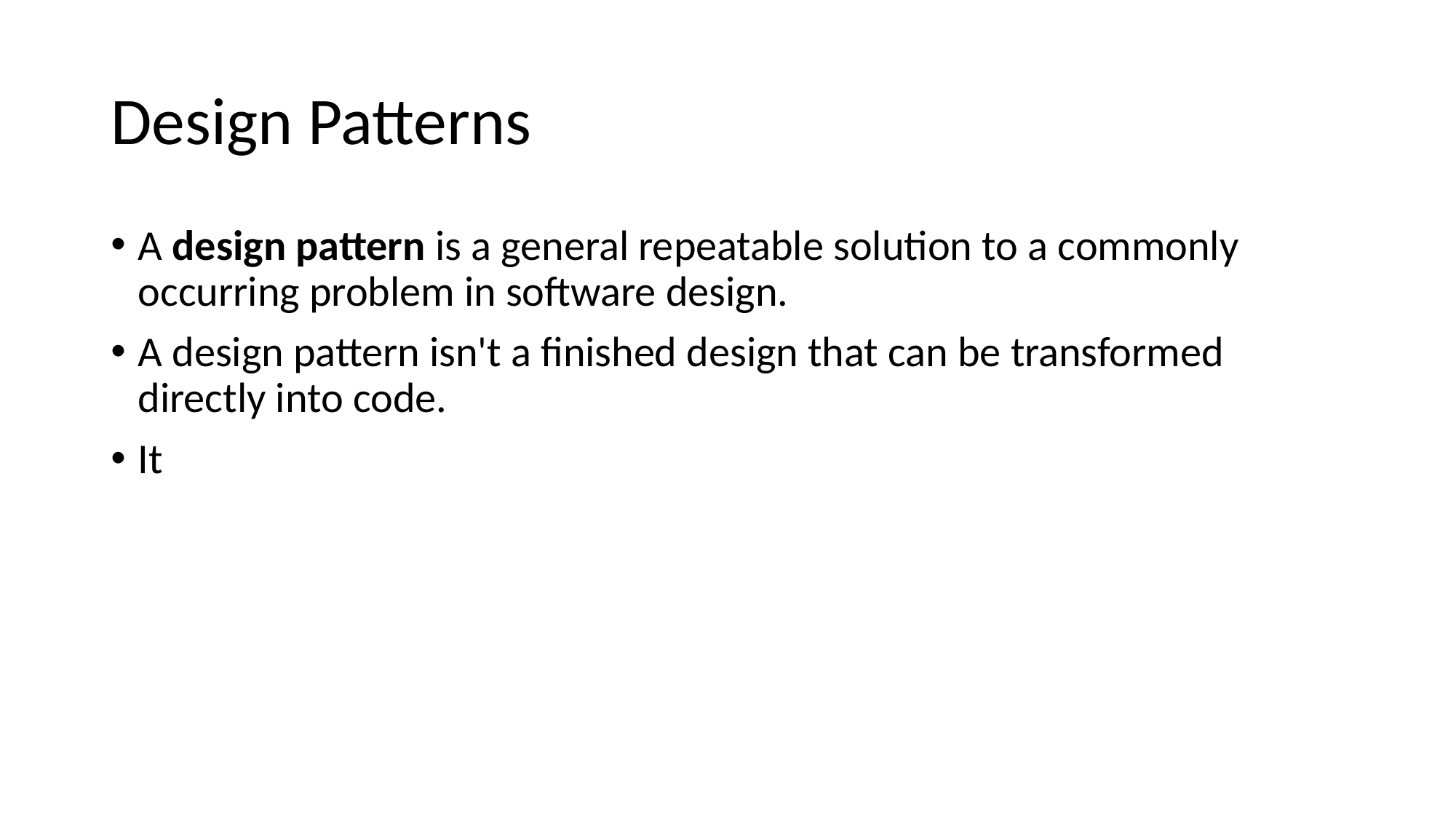

Design Patterns
A design pattern is a general repeatable solution to a commonly occurring problem in software design.
A design pattern isn't a finished design that can be transformed directly into code.
It